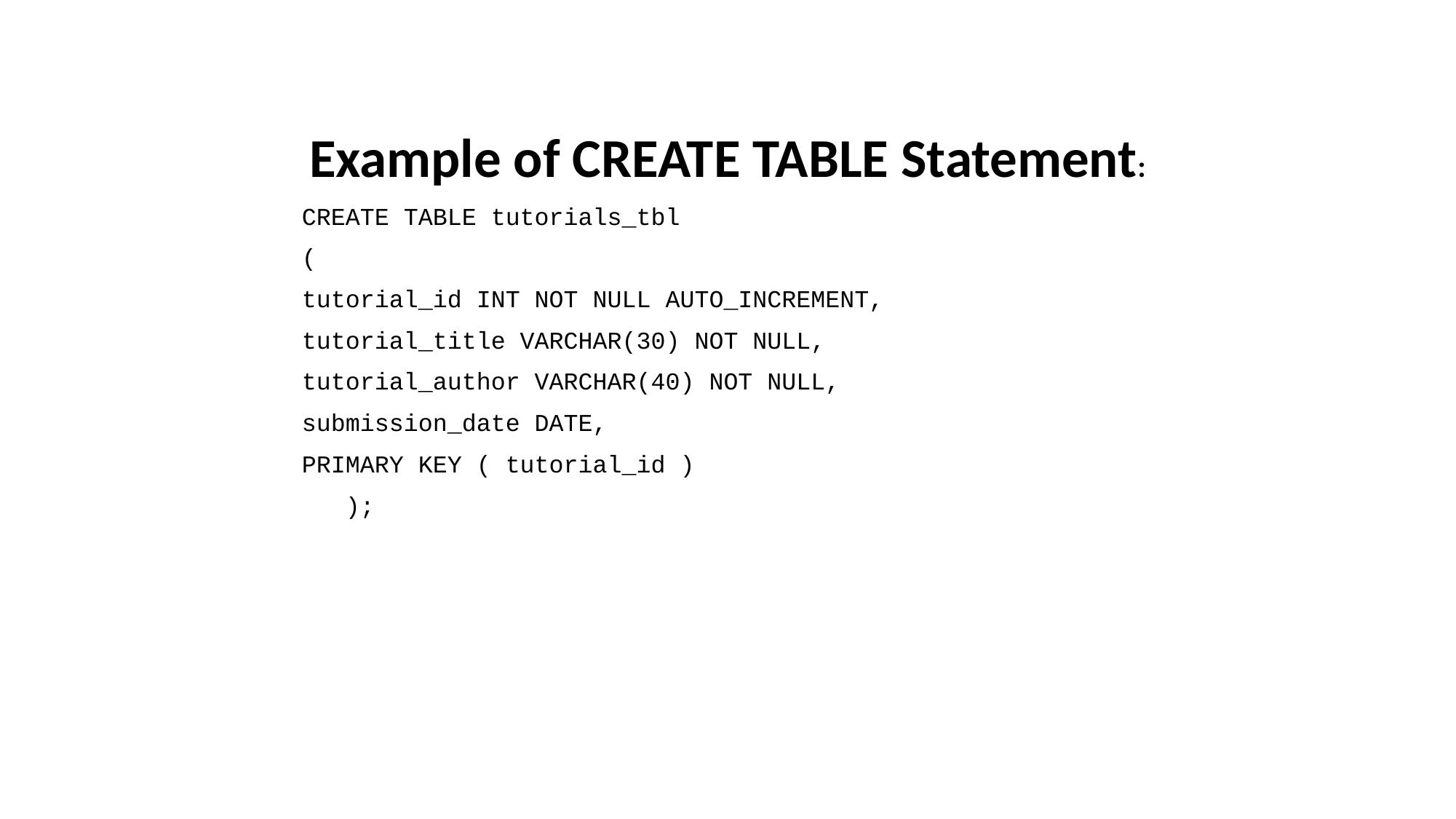

Example of CREATE TABLE Statement:
	CREATE TABLE tutorials_tbl
	(
   	tutorial_id INT NOT NULL AUTO_INCREMENT,
	tutorial_title VARCHAR(30) NOT NULL,
	tutorial_author VARCHAR(40) NOT NULL,
	submission_date DATE,
	PRIMARY KEY ( tutorial_id )
	   );

#